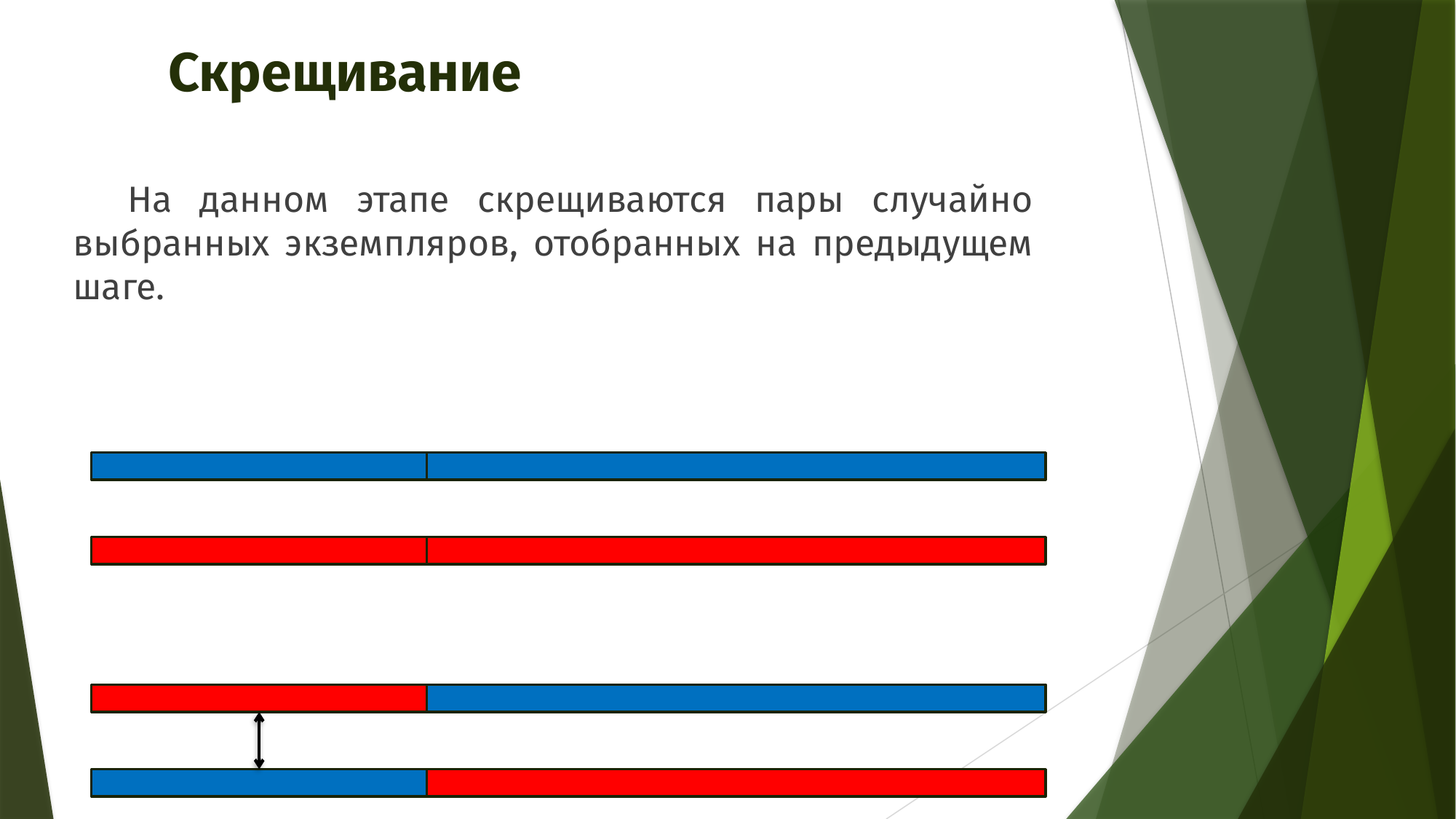

# Скрещивание
На данном этапе скрещиваются пары случайно выбранных экземпляров, отобранных на предыдущем шаге.